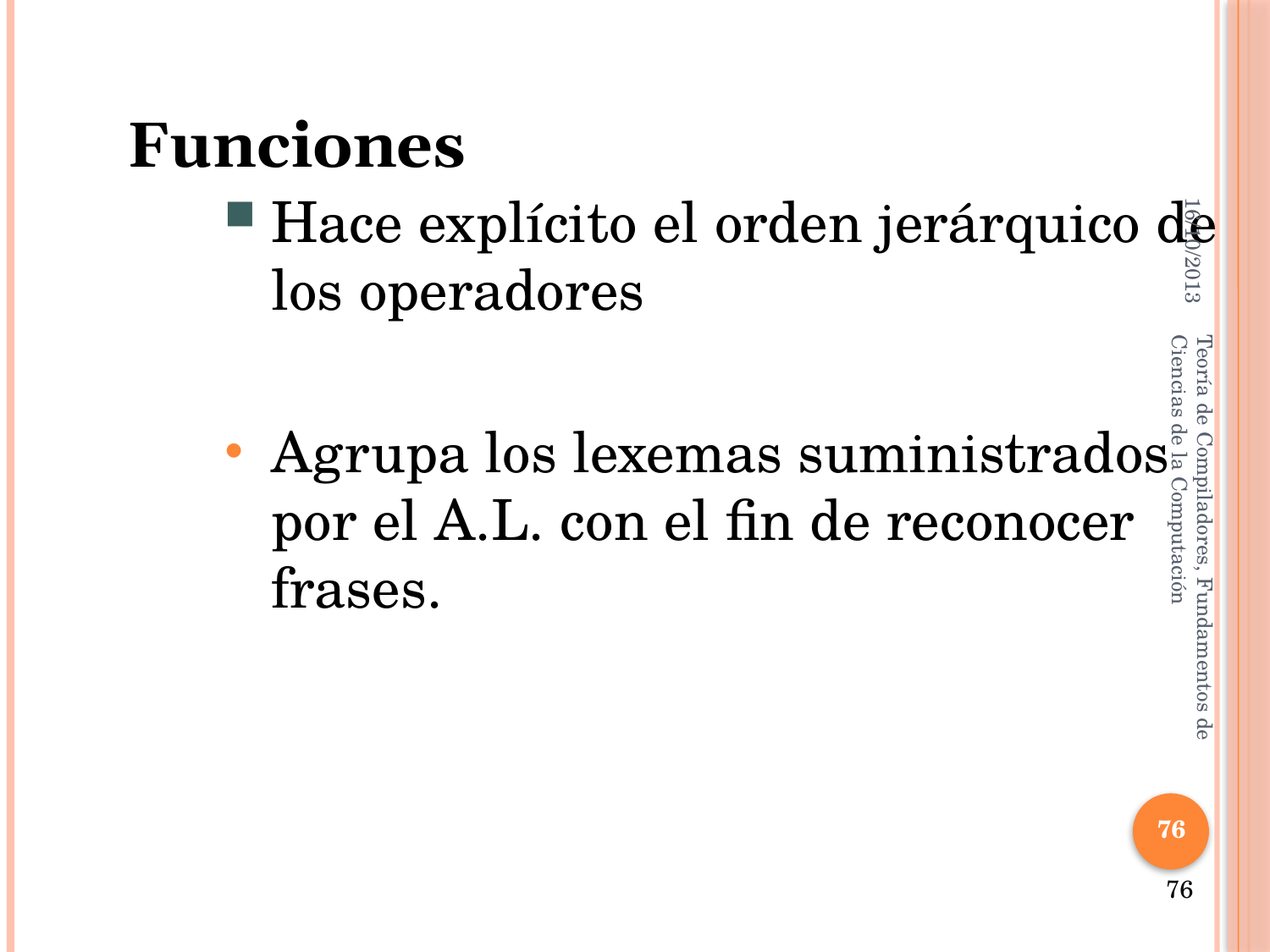

Funciones
16/10/2013
Hace explícito el orden jerárquico de los operadores

Agrupa los lexemas suministrados por el A.L. con el fin de reconocer frases.

Teoría de Compiladores, Fundamentos de Ciencias de la Computación
76
76